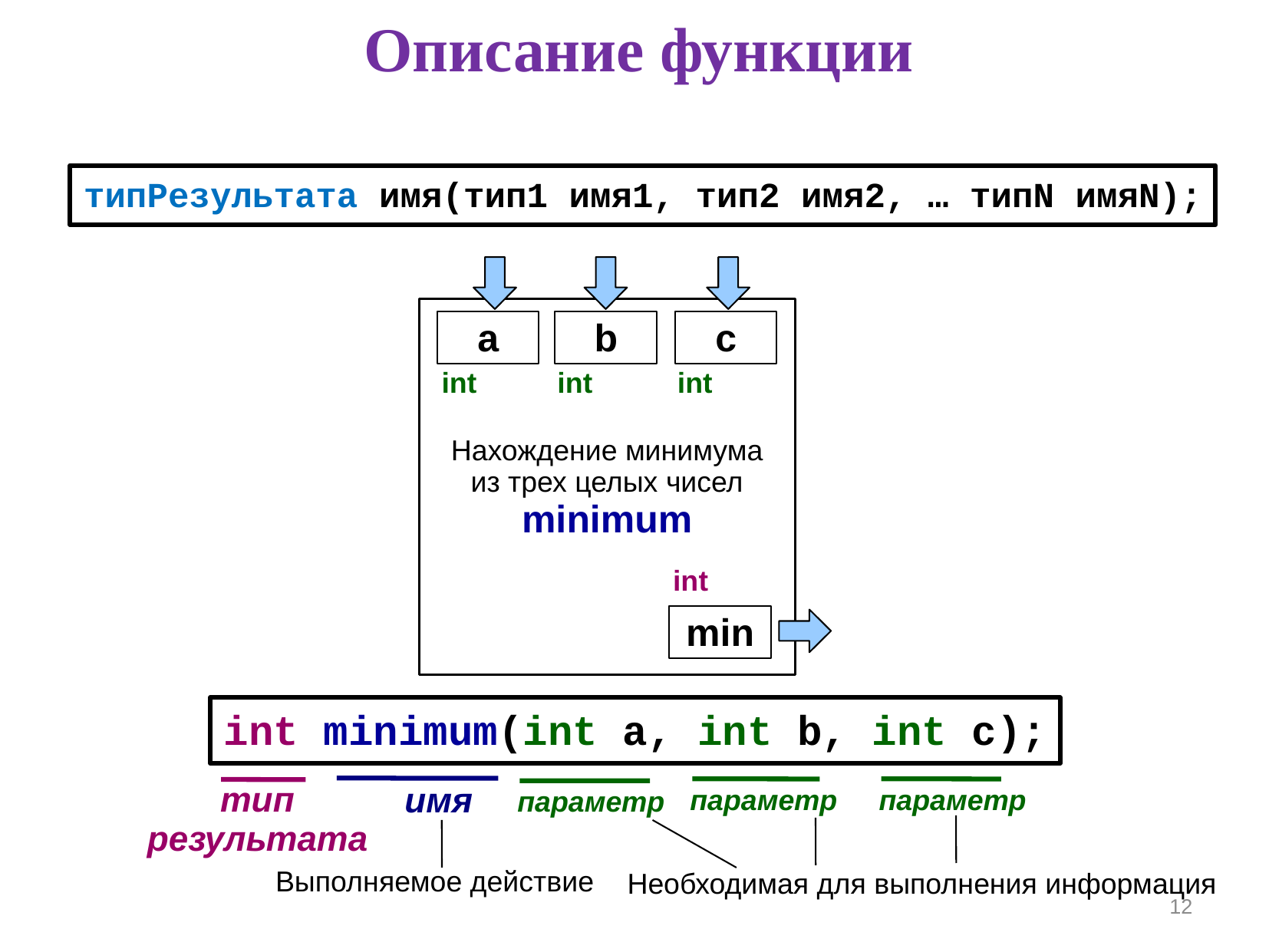

# Описание функции
типРезультата имя(тип1 имя1, тип2 имя2, … типN имяN);

Нахождение минимума
из трех целых чисел
minimum
a
b
c
int
int
int
int

min
int minimum(int a, int b, int c);
тип
результата

имя
параметр

параметр

параметр

Выполняемое действие
Необходимая для выполнения информация
12